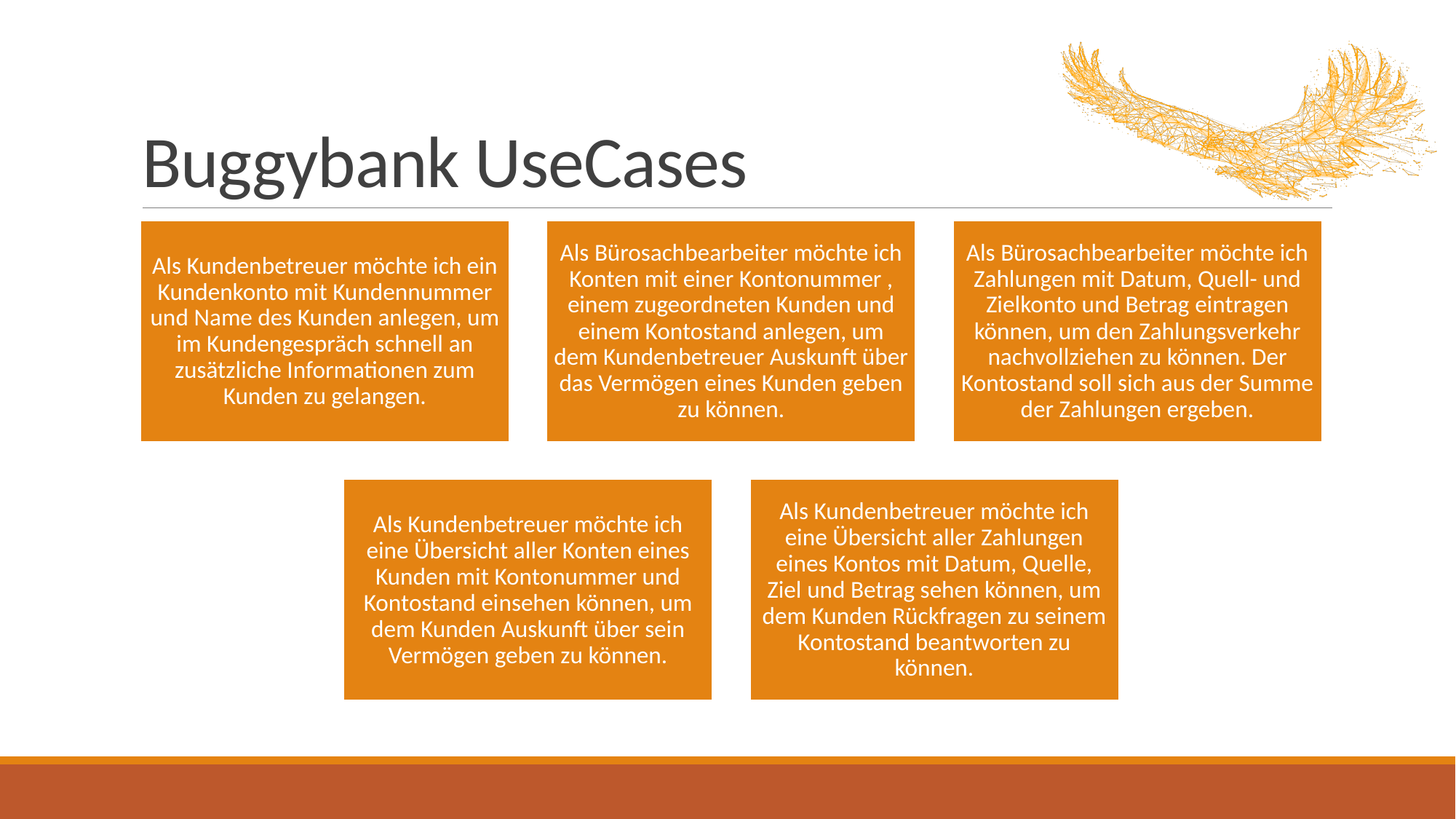

# Buggybank UseCases
Als Kundenbetreuer möchte ich ein Kundenkonto mit Kundennummer und Name des Kunden anlegen, um im Kundengespräch schnell an zusätzliche Informationen zum Kunden zu gelangen.
Als Bürosachbearbeiter möchte ich Konten mit einer Kontonummer , einem zugeordneten Kunden und einem Kontostand anlegen, um dem Kundenbetreuer Auskunft über das Vermögen eines Kunden geben zu können.
Als Bürosachbearbeiter möchte ich Zahlungen mit Datum, Quell- und Zielkonto und Betrag eintragen können, um den Zahlungsverkehr nachvollziehen zu können. Der Kontostand soll sich aus der Summe der Zahlungen ergeben.
Als Kundenbetreuer möchte ich eine Übersicht aller Konten eines Kunden mit Kontonummer und Kontostand einsehen können, um dem Kunden Auskunft über sein Vermögen geben zu können.
Als Kundenbetreuer möchte ich eine Übersicht aller Zahlungen eines Kontos mit Datum, Quelle, Ziel und Betrag sehen können, um dem Kunden Rückfragen zu seinem Kontostand beantworten zu können.